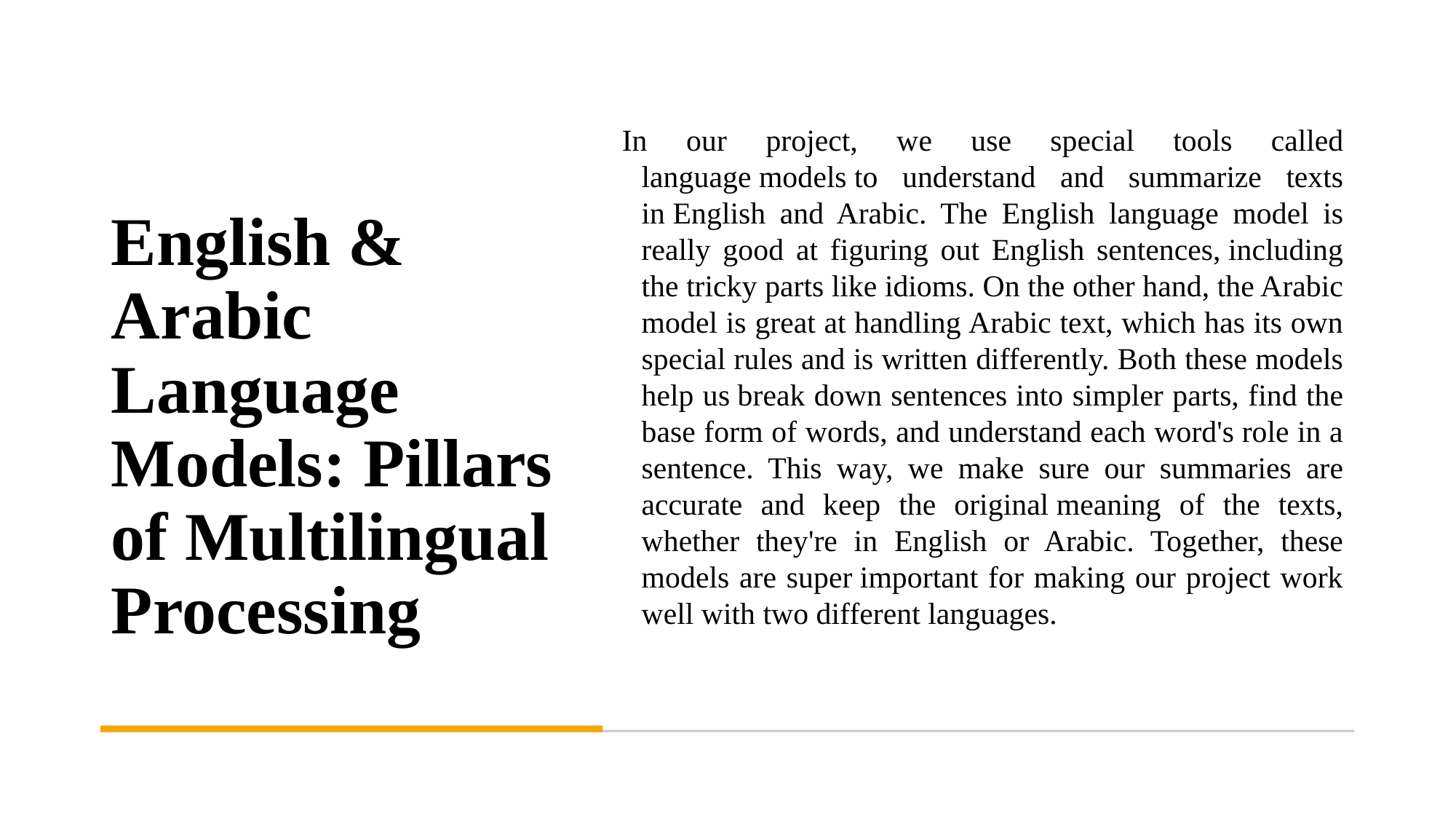

In our project, we use special tools called language models to understand and summarize texts in English and Arabic. The English language model is really good at figuring out English sentences, including the tricky parts like idioms. On the other hand, the Arabic model is great at handling Arabic text, which has its own special rules and is written differently. Both these models help us break down sentences into simpler parts, find the base form of words, and understand each word's role in a sentence. This way, we make sure our summaries are accurate and keep the original meaning of the texts, whether they're in English or Arabic. Together, these models are super important for making our project work well with two different languages.

# English & Arabic Language Models: Pillars of Multilingual Processing